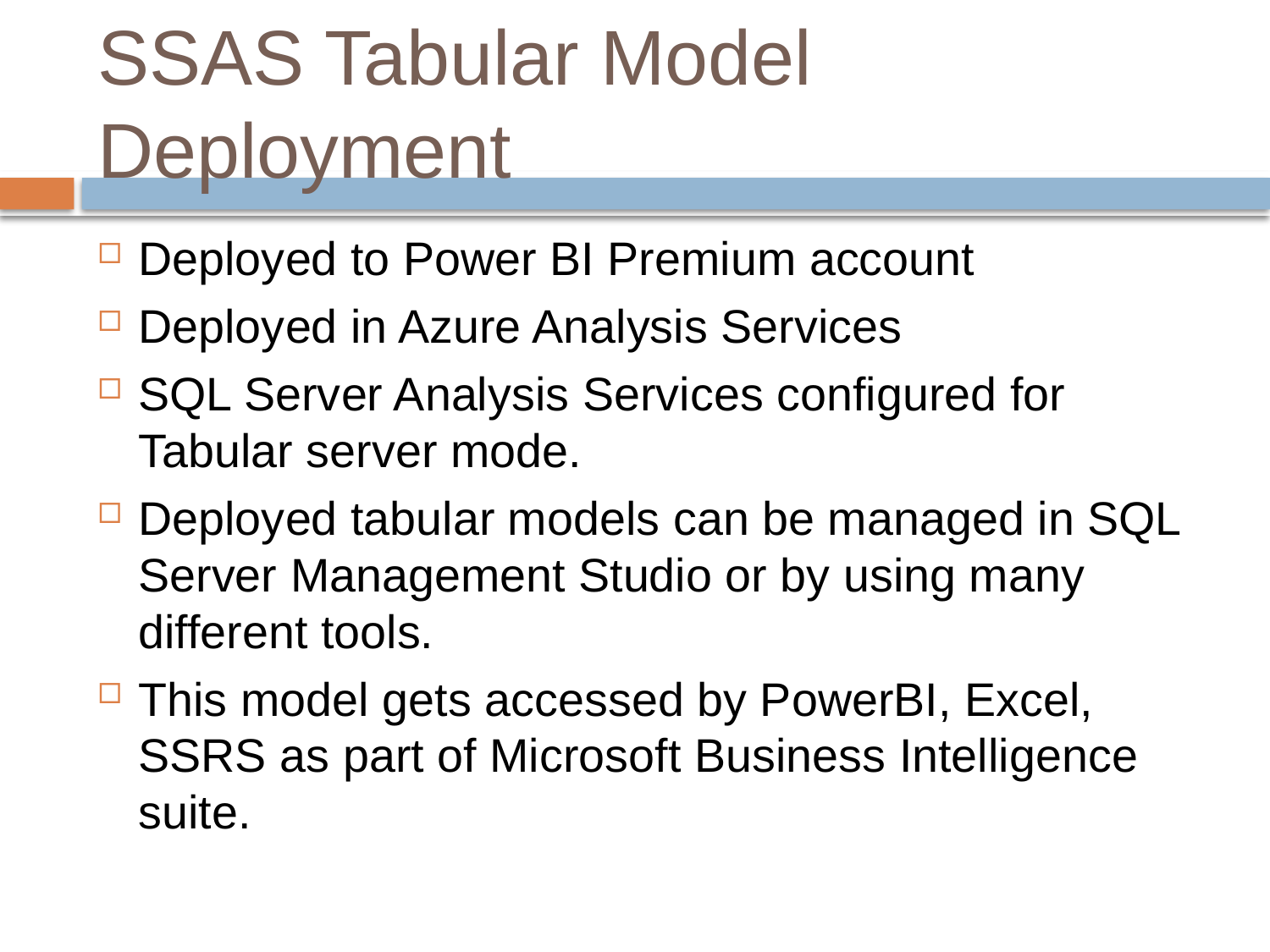

# SSAS Tabular Model Deployment
Deployed to Power BI Premium account
Deployed in Azure Analysis Services
SQL Server Analysis Services configured for Tabular server mode.
Deployed tabular models can be managed in SQL Server Management Studio or by using many different tools.
This model gets accessed by PowerBI, Excel, SSRS as part of Microsoft Business Intelligence suite.